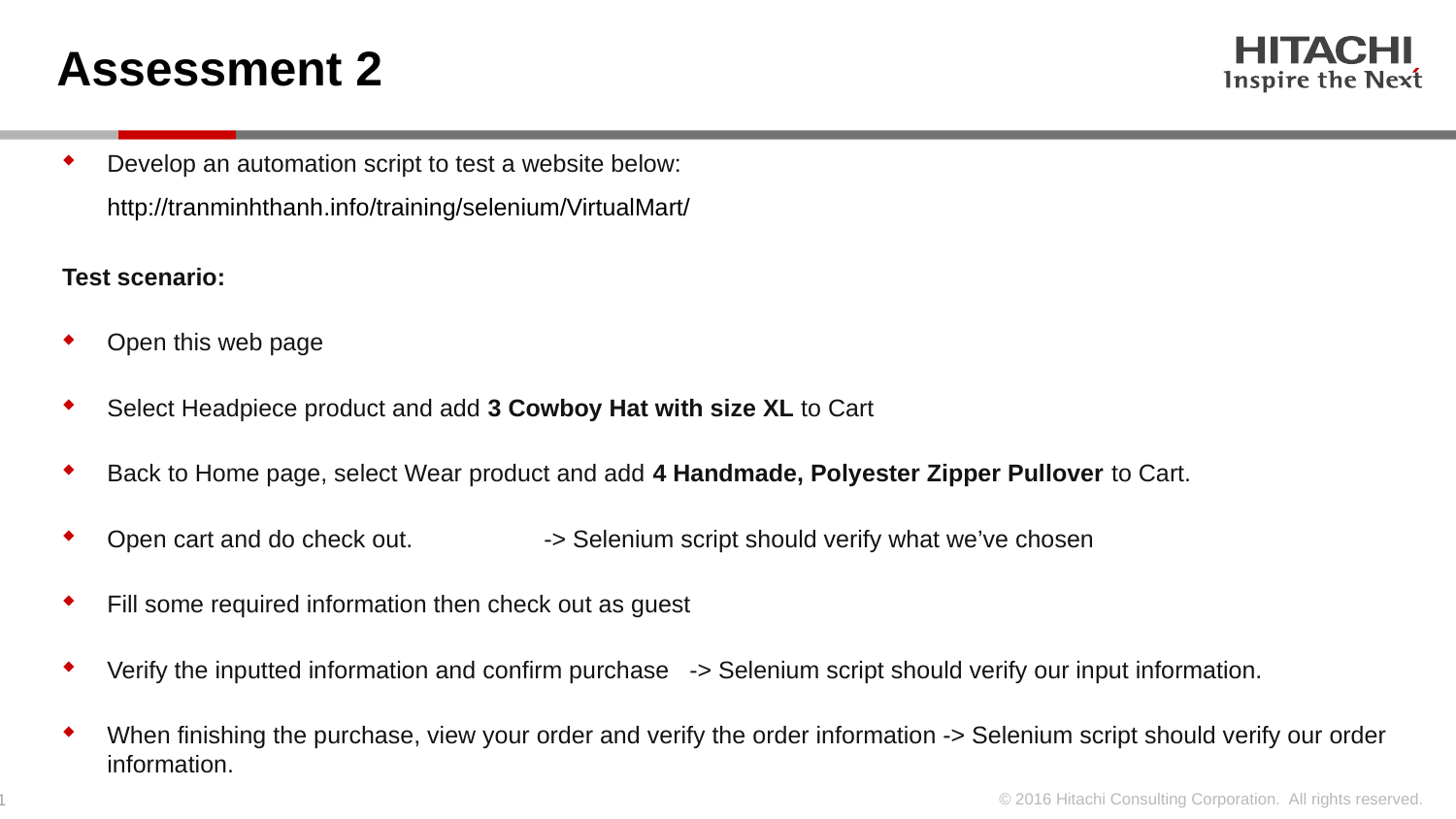

# Assessment 2
Develop an automation script to test a website below:
http://tranminhthanh.info/training/selenium/VirtualMart/
Test scenario:
Open this web page
Select Headpiece product and add 3 Cowboy Hat with size XL to Cart
Back to Home page, select Wear product and add 4 Handmade, Polyester Zipper Pullover to Cart.
Open cart and do check out.	-> Selenium script should verify what we’ve chosen
Fill some required information then check out as guest
Verify the inputted information and confirm purchase 	-> Selenium script should verify our input information.
When finishing the purchase, view your order and verify the order information -> Selenium script should verify our order information.